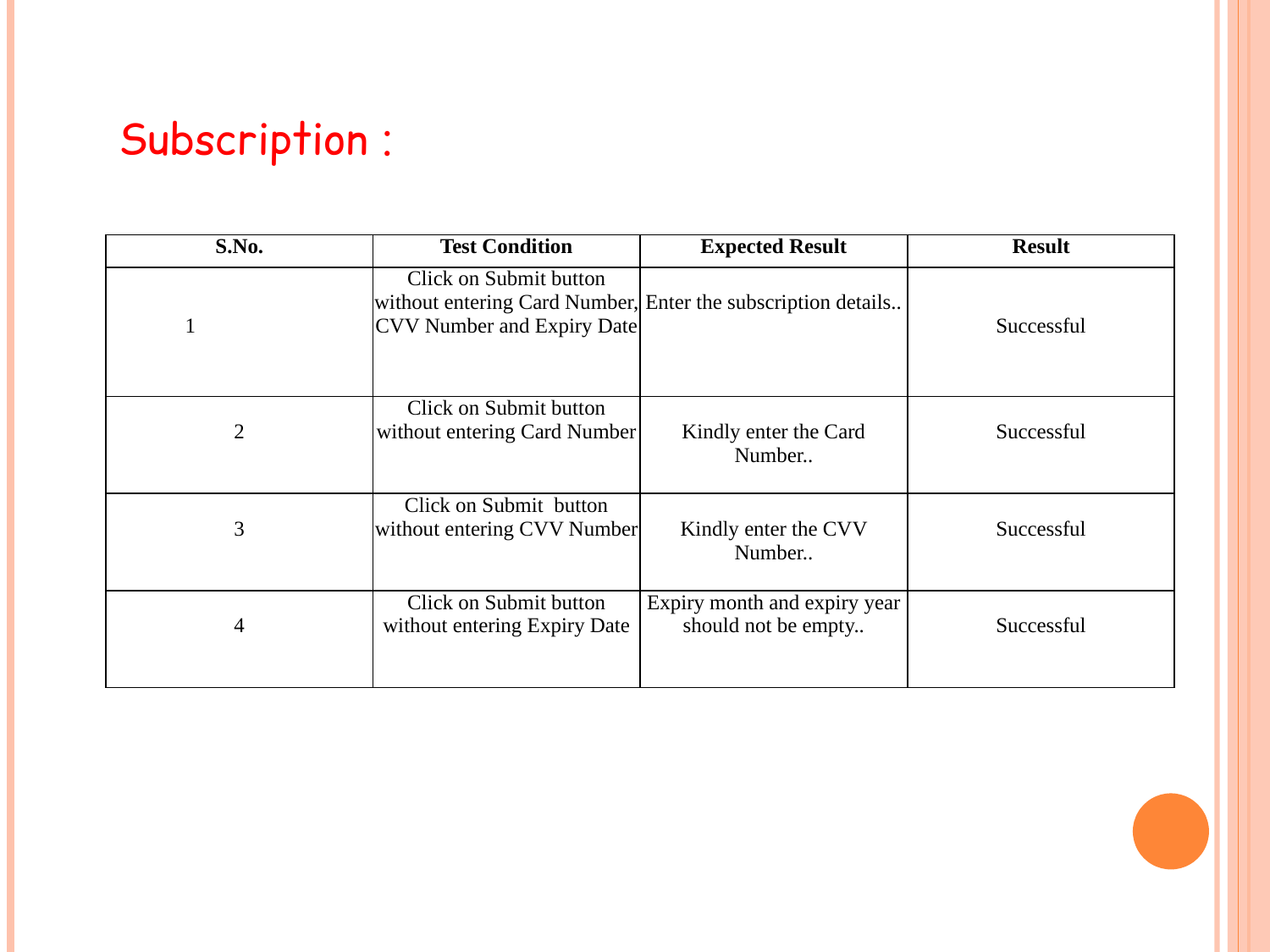

Subscription :
| S.No. | Test Condition | Expected Result | Result |
| --- | --- | --- | --- |
| 1 | Click on Submit button without entering Card Number, CVV Number and Expiry Date | Enter the subscription details.. | Successful |
| 2 | Click on Submit button without entering Card Number | Kindly enter the Card Number.. | Successful |
| 3 | Click on Submit button without entering CVV Number | Kindly enter the CVV Number.. | Successful |
| 4 | Click on Submit button without entering Expiry Date | Expiry month and expiry year should not be empty.. | Successful |